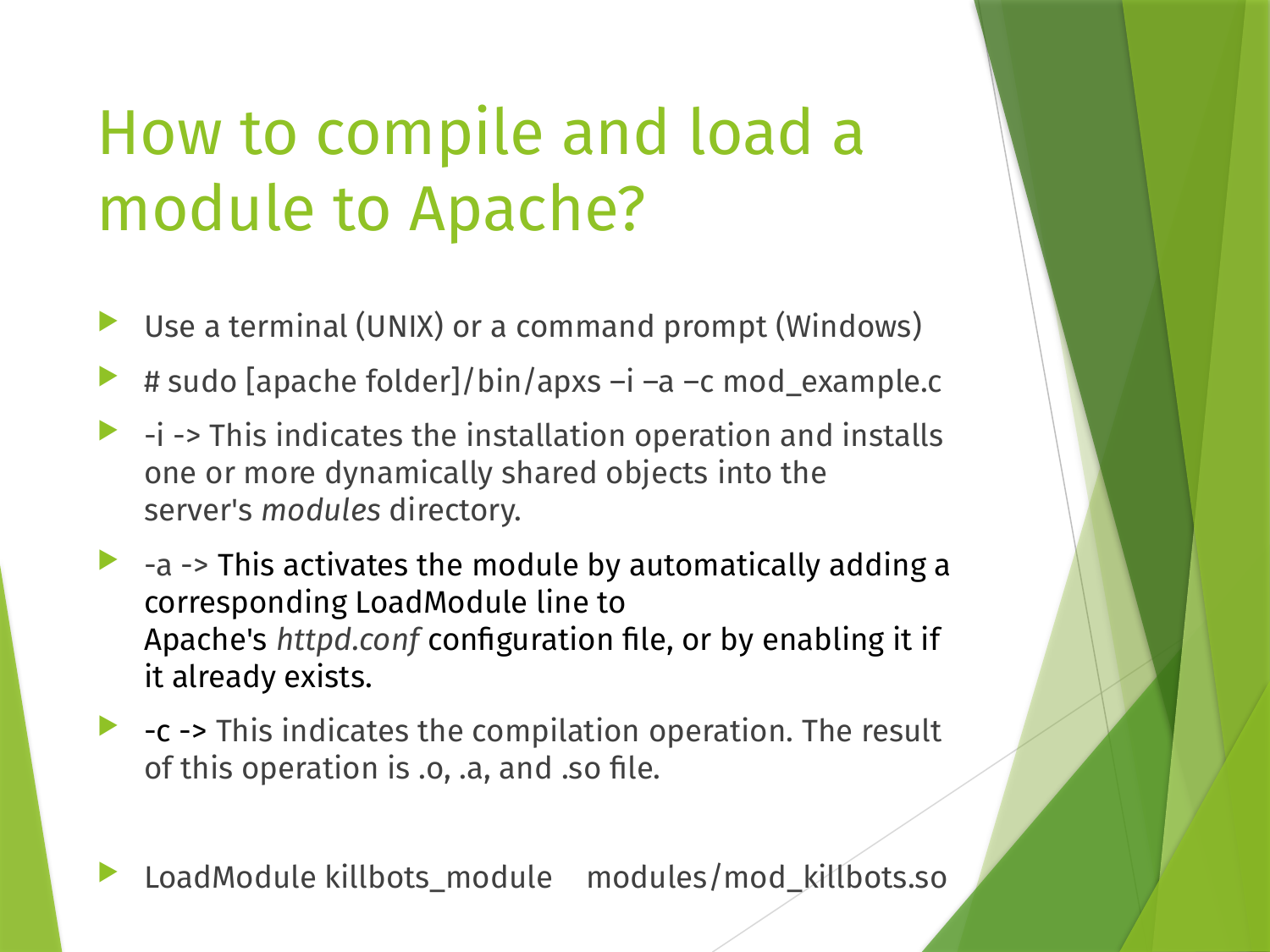

# How to compile and load a module to Apache?
Use a terminal (UNIX) or a command prompt (Windows)
# sudo [apache folder]/bin/apxs –i –a –c mod_example.c
-i -> This indicates the installation operation and installs one or more dynamically shared objects into the server's modules directory.
-a -> This activates the module by automatically adding a corresponding LoadModule line to Apache's httpd.conf configuration file, or by enabling it if it already exists.
-c -> This indicates the compilation operation. The result of this operation is .o, .a, and .so file.

LoadModule killbots_module    modules/mod_killbots.so